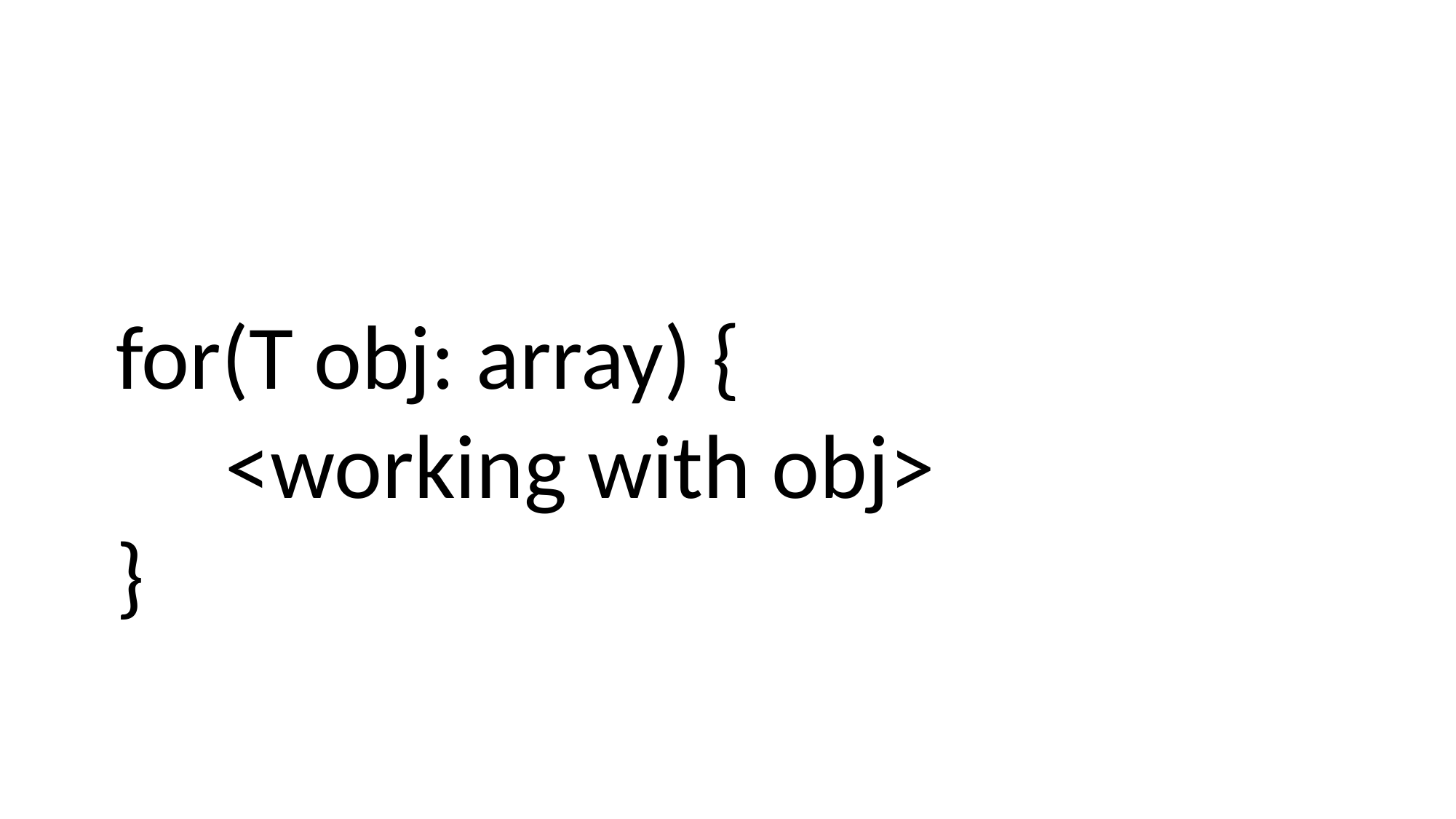

for(T obj: array) {
	<working with obj>
}